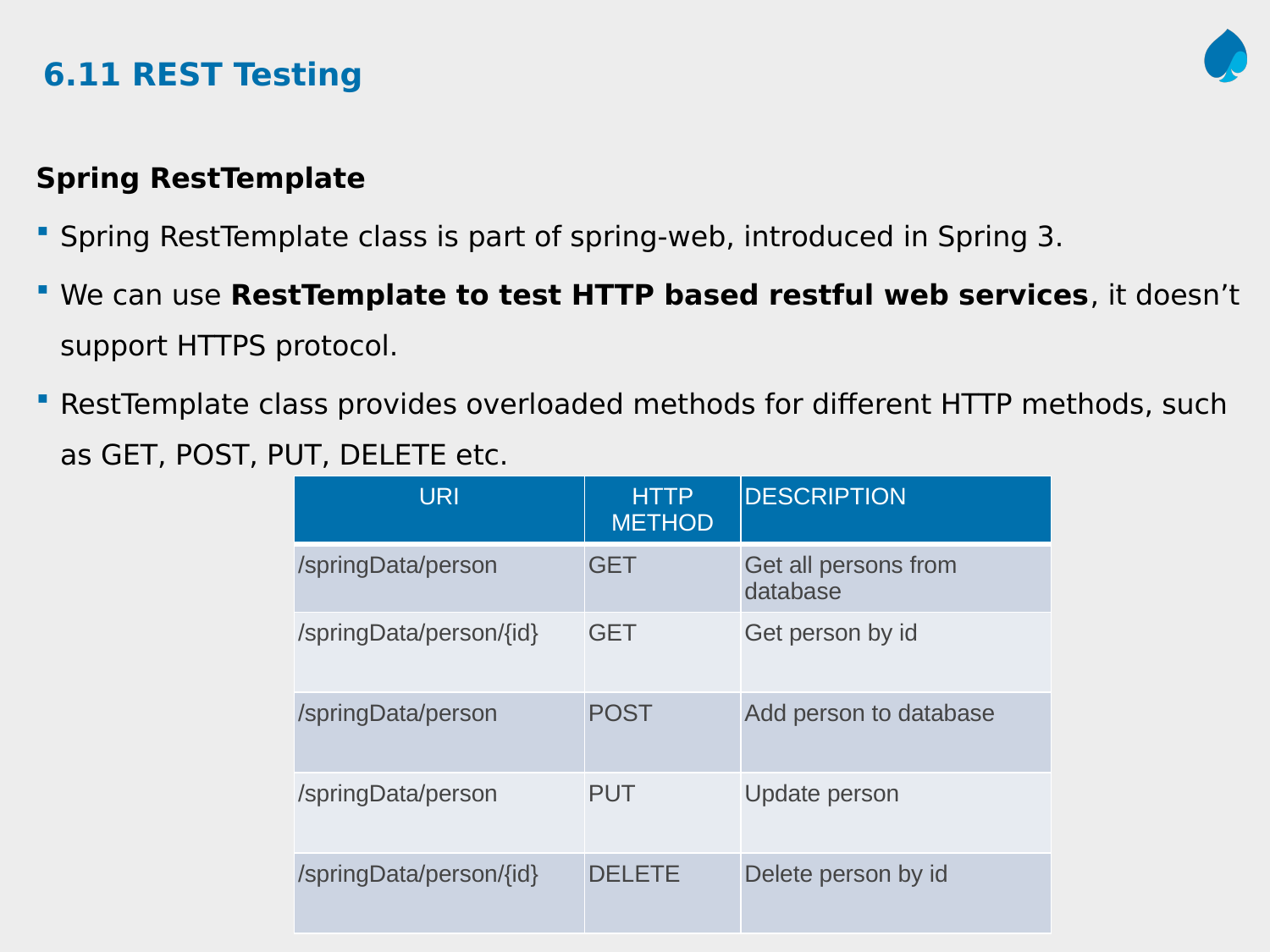

# 6.11 REST Testing
Spring RestTemplate
Spring RestTemplate class is part of spring-web, introduced in Spring 3.
We can use RestTemplate to test HTTP based restful web services, it doesn’t support HTTPS protocol.
RestTemplate class provides overloaded methods for different HTTP methods, such as GET, POST, PUT, DELETE etc.

| URI | HTTP METHOD | DESCRIPTION |
| --- | --- | --- |
| /springData/person | GET | Get all persons from database |
| /springData/person/{id} | GET | Get person by id |
| /springData/person | POST | Add person to database |
| /springData/person | PUT | Update person |
| /springData/person/{id} | DELETE | Delete person by id |